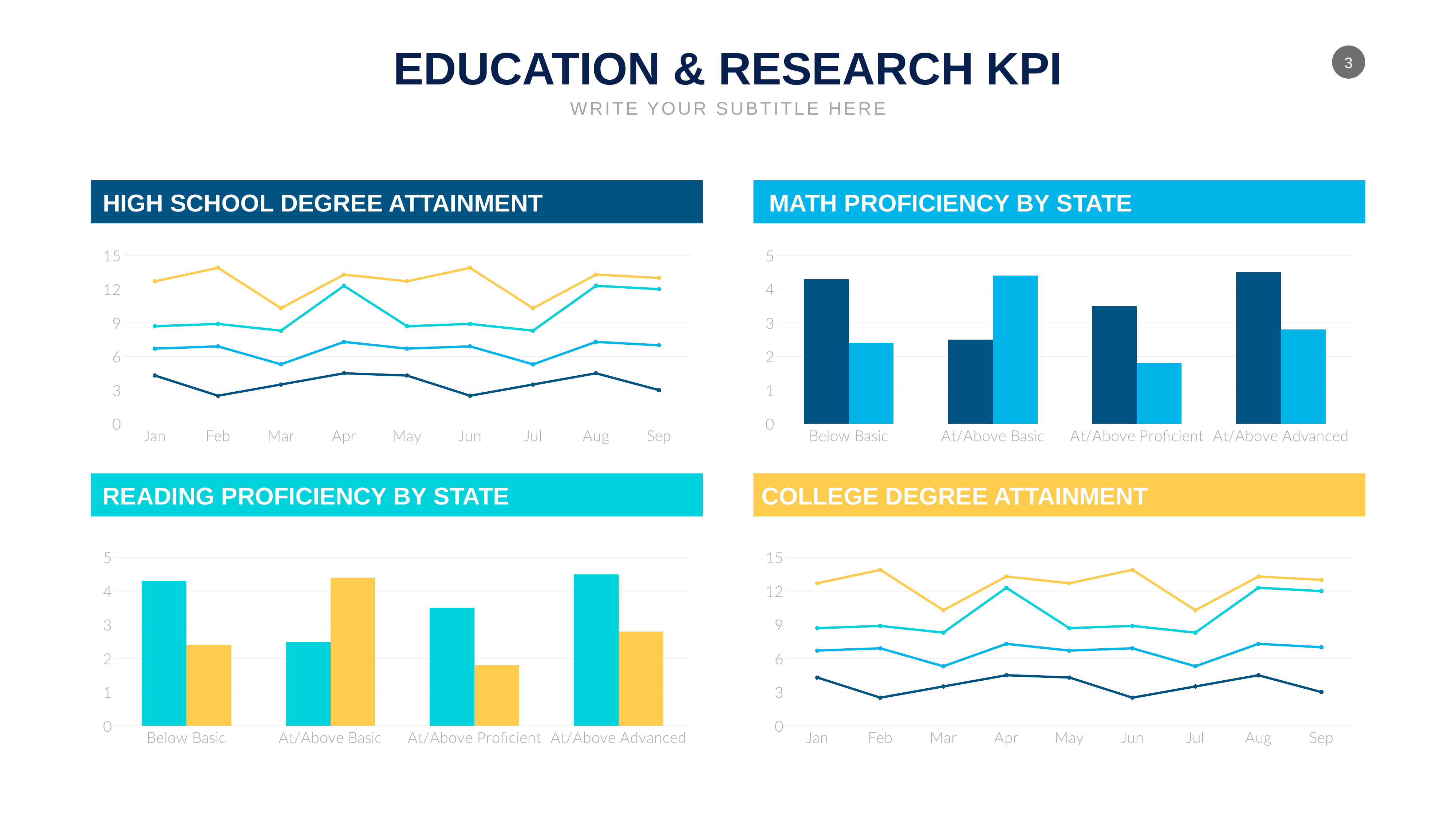

EDUCATION & RESEARCH KPI
WRITE YOUR SUBTITLE HERE

HIGH SCHOOL DEGREE ATTAINMENT
MATH PROFICIENCY BY STATE

### Chart

| Category | Series 1 | Series 2 |
|---|---|---|
| Below Basic | 4.3 | 2.4 |
| At/Above Basic | 2.5 | 4.4 |
| At/Above Proficient | 3.5 | 1.8 |
| At/Above Advanced | 4.5 | 2.8 |

### Chart

| Category | Series 1 | Series 2 | Series 3 | Series 4 |
|---|---|---|---|---|
| Jan | 4.3 | 2.4 | 2.0 | 4.0 |
| Feb | 2.5 | 4.4 | 2.0 | 5.0 |
| Mar | 3.5 | 1.8 | 3.0 | 2.0 |
| Apr | 4.5 | 2.8 | 5.0 | 1.0 |
| May | 4.3 | 2.4 | 2.0 | 4.0 |
| Jun | 2.5 | 4.4 | 2.0 | 5.0 |
| Jul | 3.5 | 1.8 | 3.0 | 2.0 |
| Aug | 4.5 | 2.8 | 5.0 | 1.0 |
| Sep | 3.0 | 4.0 | 5.0 | 1.0 |

READING PROFICIENCY BY STATE
COLLEGE DEGREE ATTAINMENT

### Chart

| Category | Series 1 | Series 2 |
|---|---|---|
| Below Basic | 4.3 | 2.4 |
| At/Above Basic | 2.5 | 4.4 |
| At/Above Proficient | 3.5 | 1.8 |
| At/Above Advanced | 4.5 | 2.8 |

### Chart

| Category | Series 1 | Series 2 | Series 3 | Series 4 |
|---|---|---|---|---|
| Jan | 4.3 | 2.4 | 2.0 | 4.0 |
| Feb | 2.5 | 4.4 | 2.0 | 5.0 |
| Mar | 3.5 | 1.8 | 3.0 | 2.0 |
| Apr | 4.5 | 2.8 | 5.0 | 1.0 |
| May | 4.3 | 2.4 | 2.0 | 4.0 |
| Jun | 2.5 | 4.4 | 2.0 | 5.0 |
| Jul | 3.5 | 1.8 | 3.0 | 2.0 |
| Aug | 4.5 | 2.8 | 5.0 | 1.0 |
| Sep | 3.0 | 4.0 | 5.0 | 1.0 |